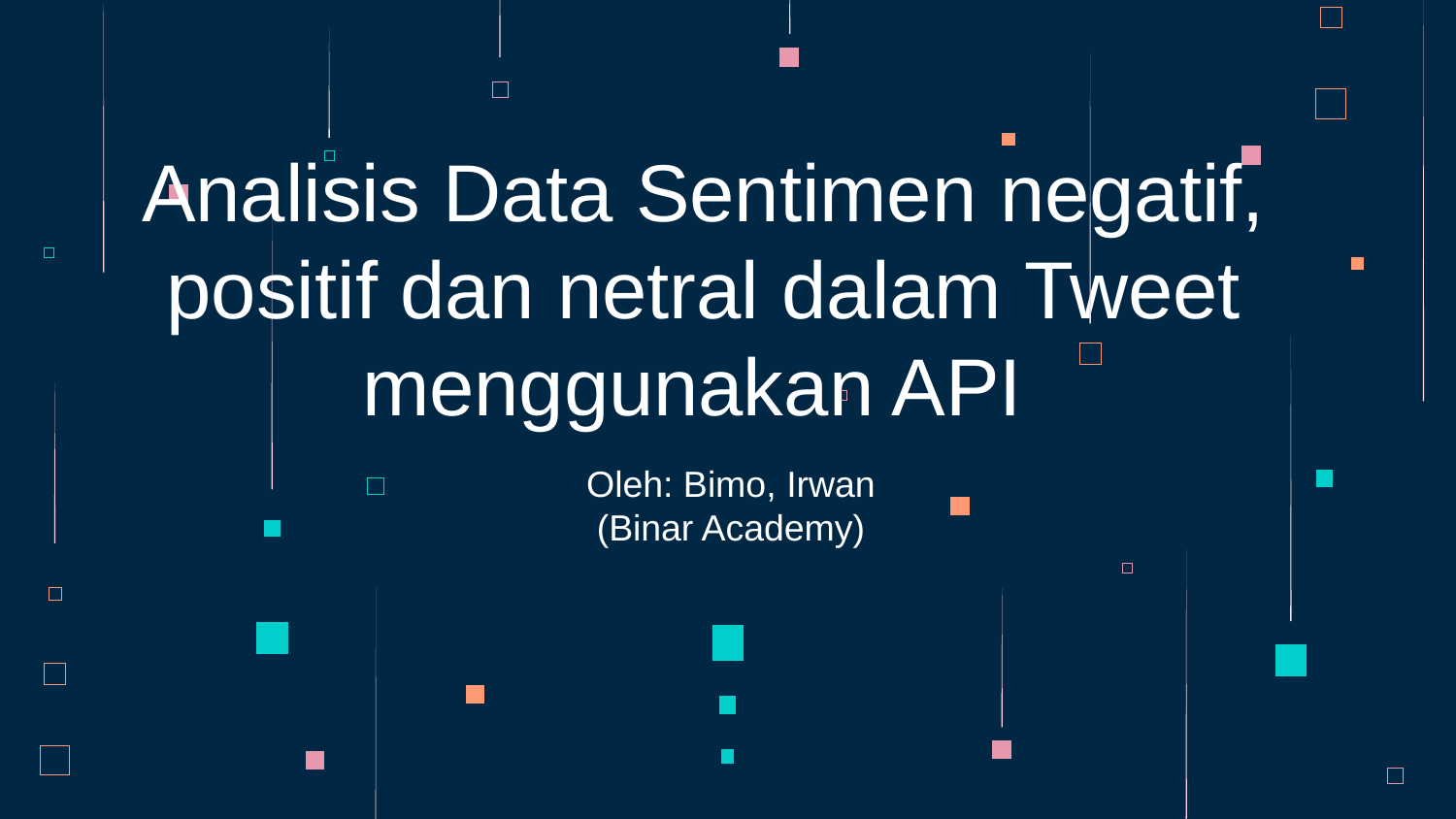

# Analisis Data Sentimen negatif, positif dan netral dalam Tweet menggunakan API

Oleh: Bimo, Irwan
(Binar Academy)